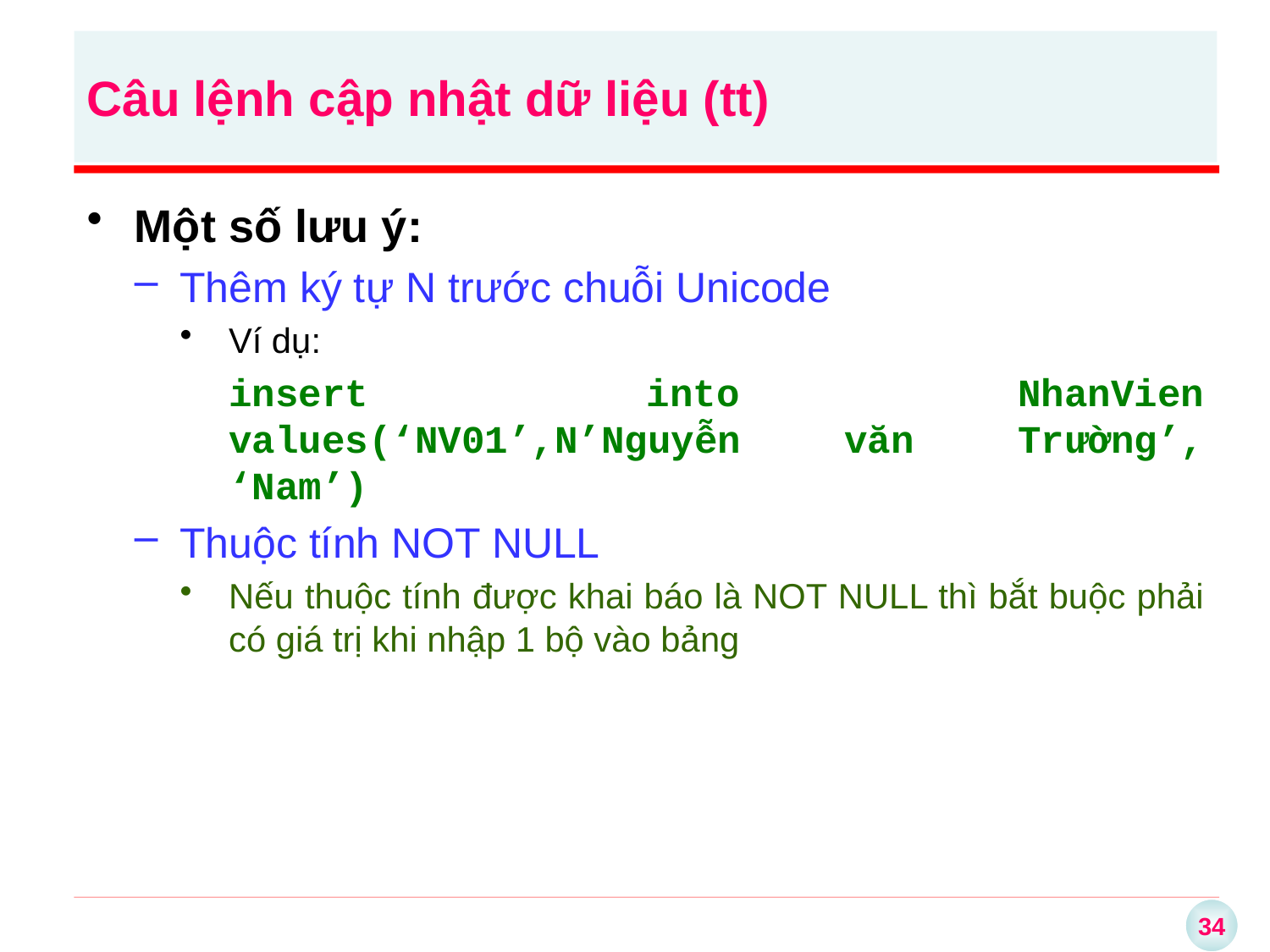

Câu lệnh cập nhật dữ liệu (tt)
Một số lưu ý:
Thêm ký tự N trước chuỗi Unicode
Ví dụ:
	insert into NhanVien values(‘NV01’,N’Nguyễn văn Trường’, ‘Nam’)
Thuộc tính NOT NULL
Nếu thuộc tính được khai báo là NOT NULL thì bắt buộc phải có giá trị khi nhập 1 bộ vào bảng